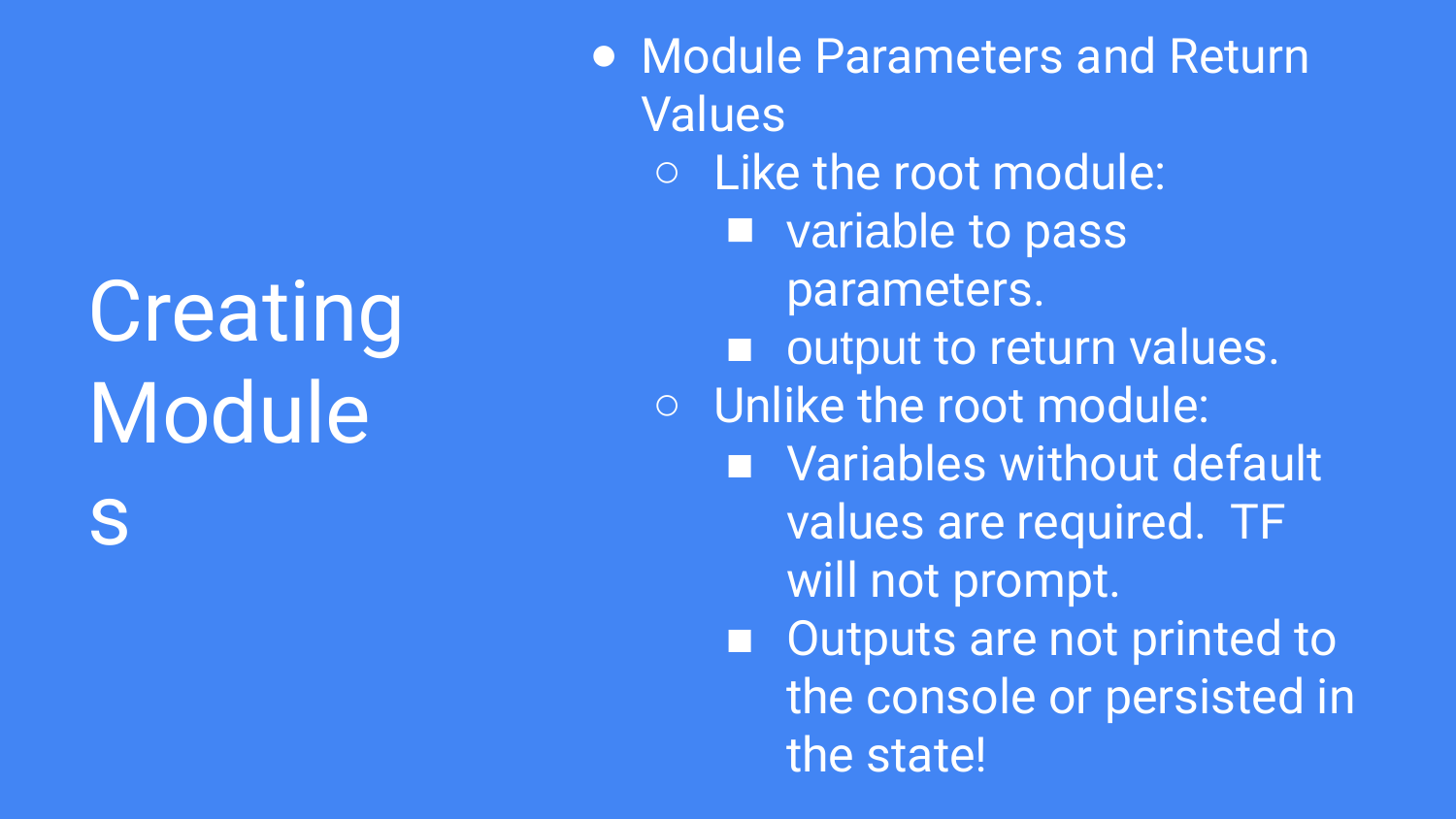

Module Parameters and Return Values
Like the root module:
variable to pass parameters.
output to return values.
Unlike the root module:
Variables without default values are required.  TF will not prompt.
Outputs are not printed to the console or persisted in the state!
# Creating Modules